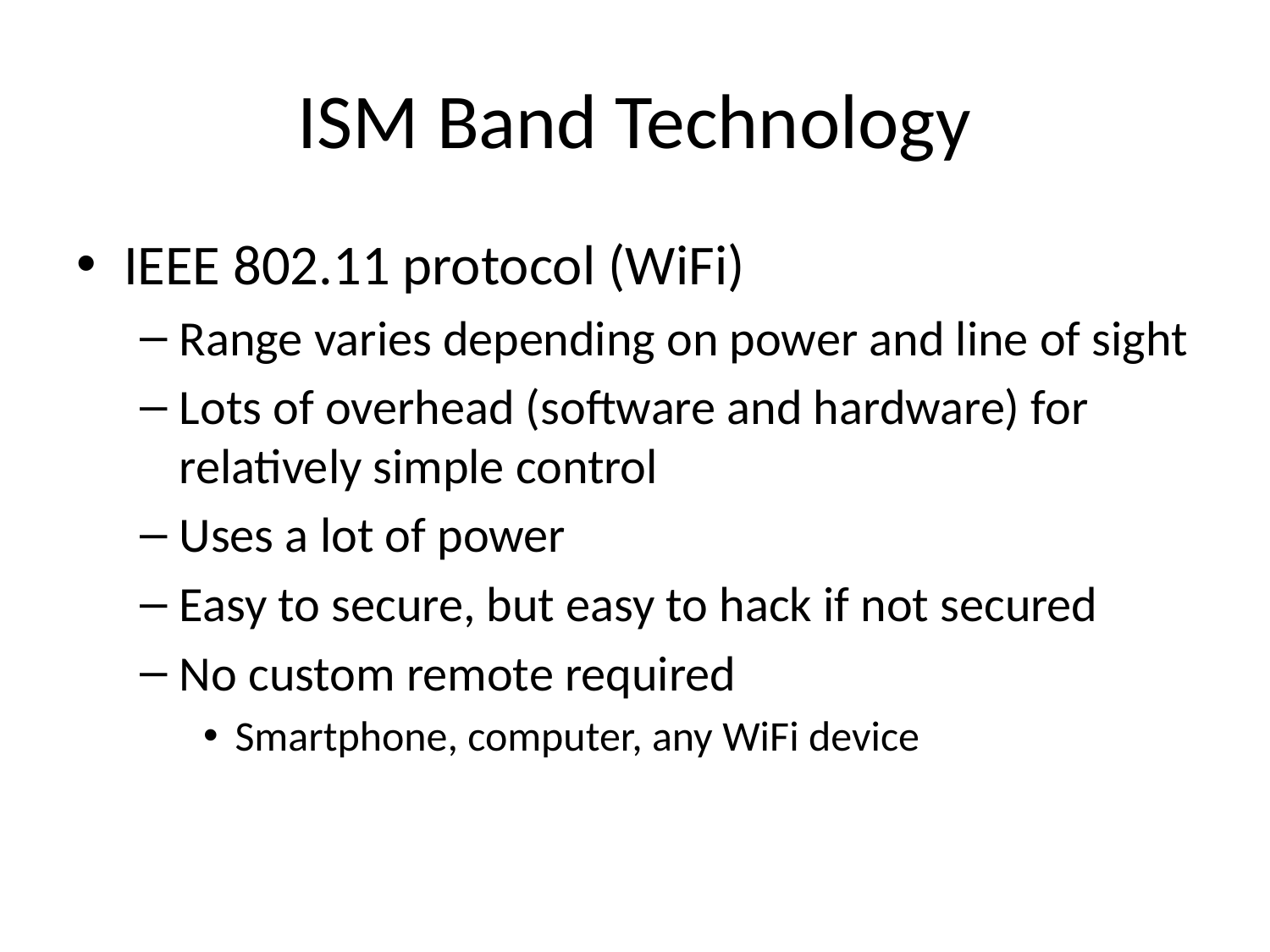

# ISM Band Technology
IEEE 802.11 protocol (WiFi)
Range varies depending on power and line of sight
Lots of overhead (software and hardware) for relatively simple control
Uses a lot of power
Easy to secure, but easy to hack if not secured
No custom remote required
Smartphone, computer, any WiFi device